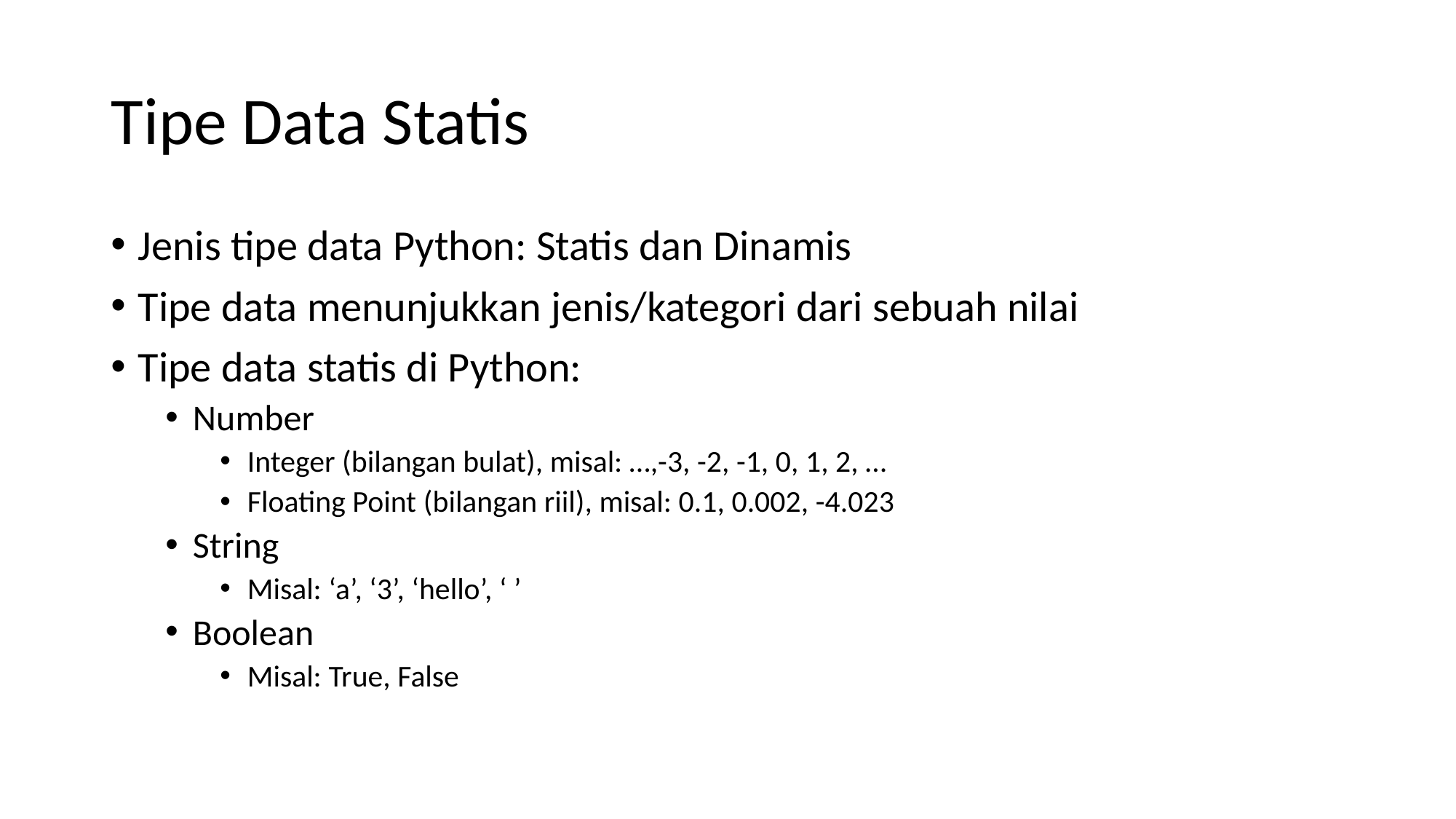

# Tipe Data Statis
Jenis tipe data Python: Statis dan Dinamis
Tipe data menunjukkan jenis/kategori dari sebuah nilai
Tipe data statis di Python:
Number
Integer (bilangan bulat), misal: …,-3, -2, -1, 0, 1, 2, …
Floating Point (bilangan riil), misal: 0.1, 0.002, -4.023
String
Misal: ‘a’, ‘3’, ‘hello’, ‘ ’
Boolean
Misal: True, False